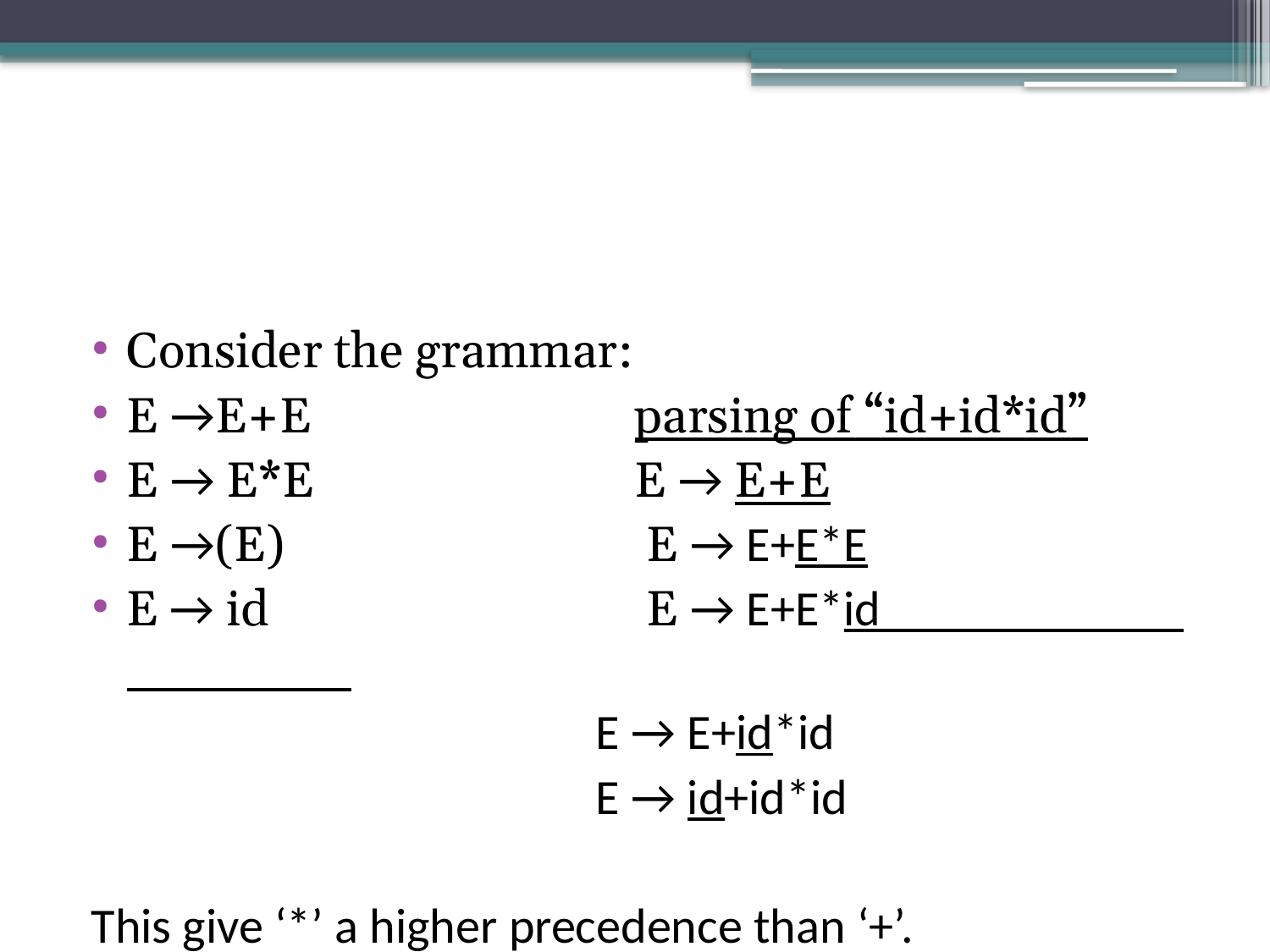

#
Consider the grammar:
E →E+E			parsing of “id+id*id”
E → E*E			E → E+E
E →(E)			 E → E+E*E
E → id			 E → E+E*id
                                             E → E+id*id
                                             E → id+id*id

This give ‘*’ a higher precedence than ‘+’.